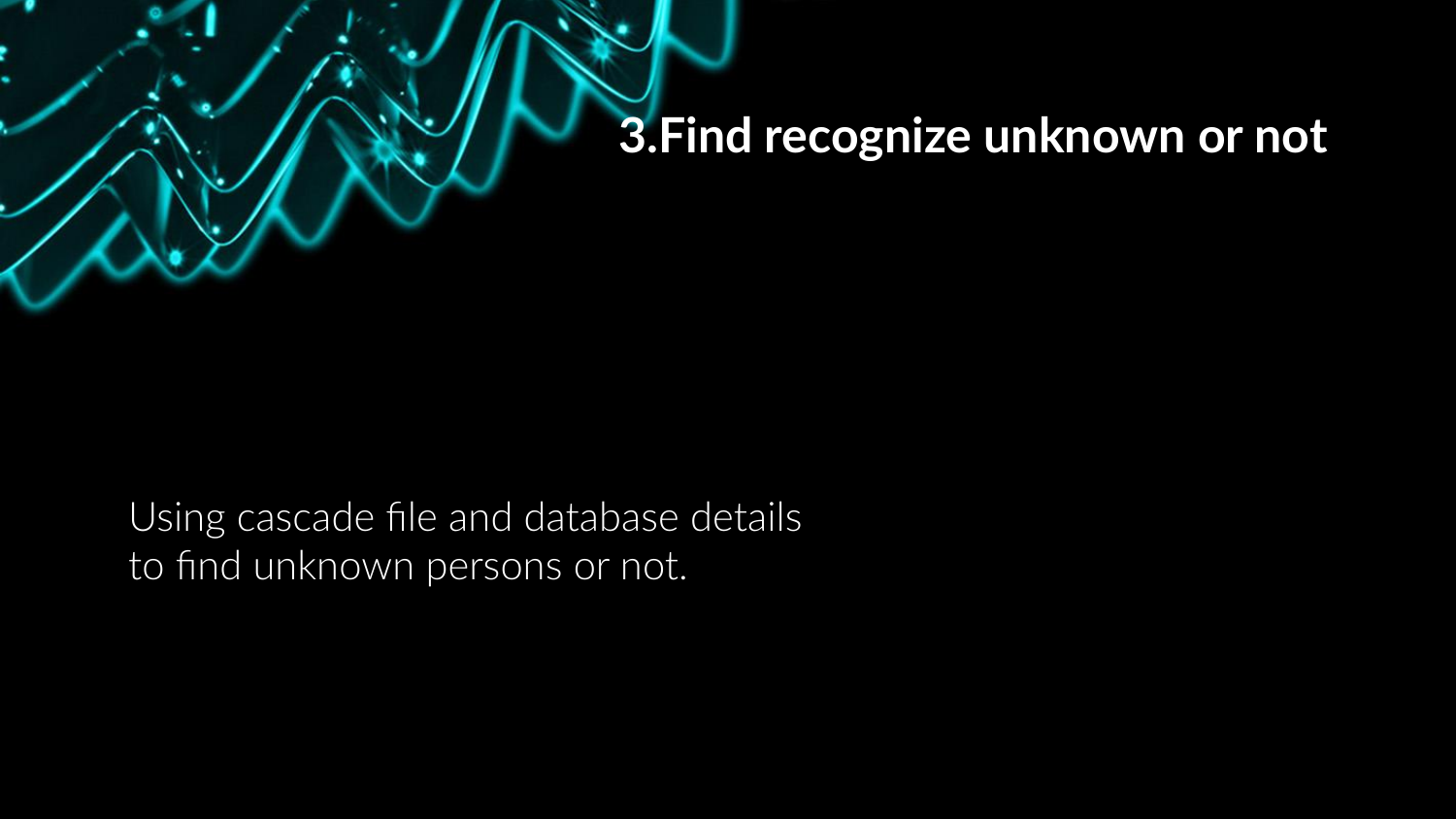

# 3.Find recognize unknown or not
Using cascade file and database details to find unknown persons or not.